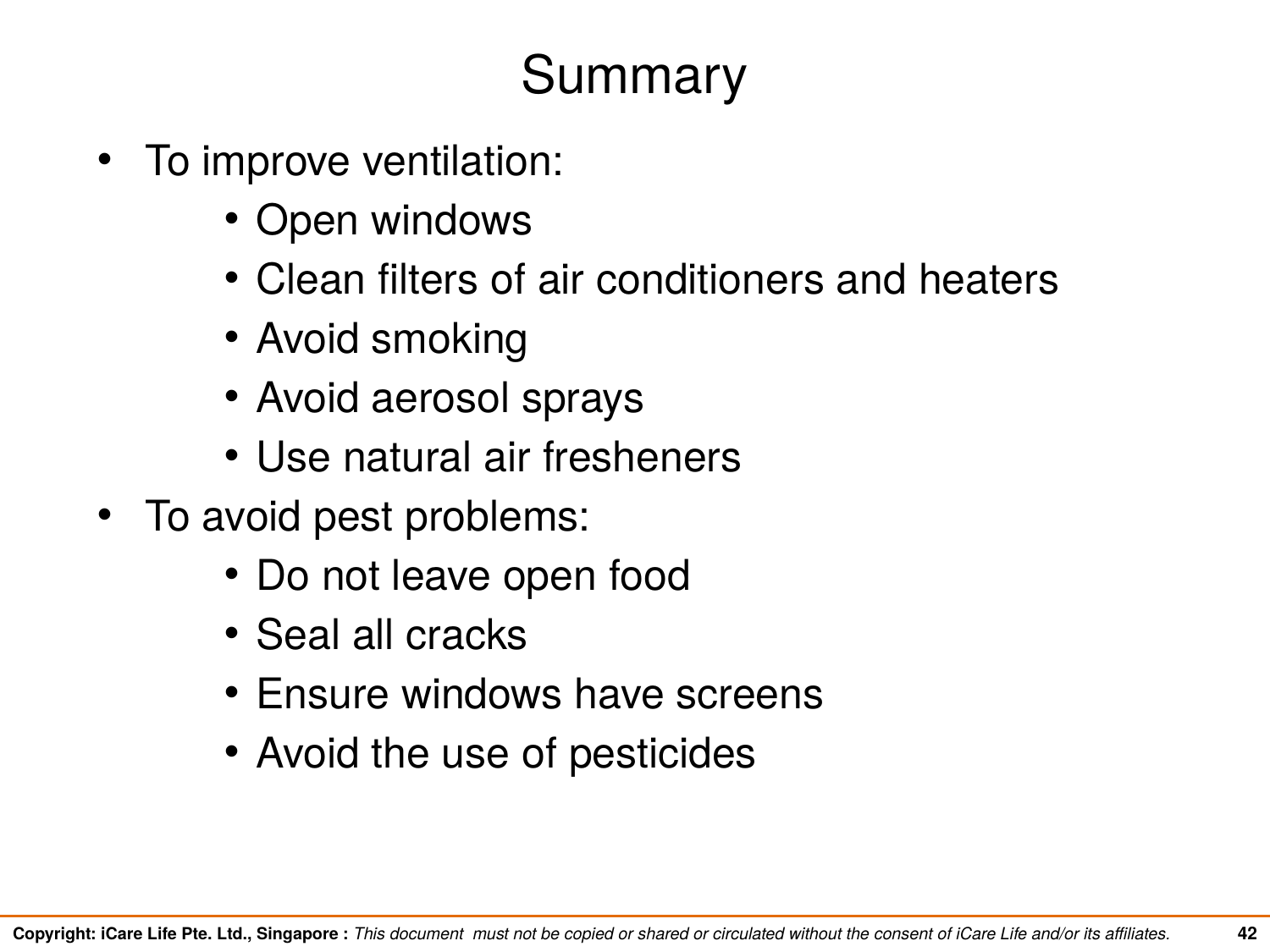

# Summary
To improve ventilation:
Open windows
Clean filters of air conditioners and heaters
Avoid smoking
Avoid aerosol sprays
Use natural air fresheners
To avoid pest problems:
Do not leave open food
Seal all cracks
Ensure windows have screens
Avoid the use of pesticides
42
Copyright: iCare Life Pte. Ltd., Singapore : This document  must not be copied or shared or circulated without the consent of iCare Life and/or its affiliates.